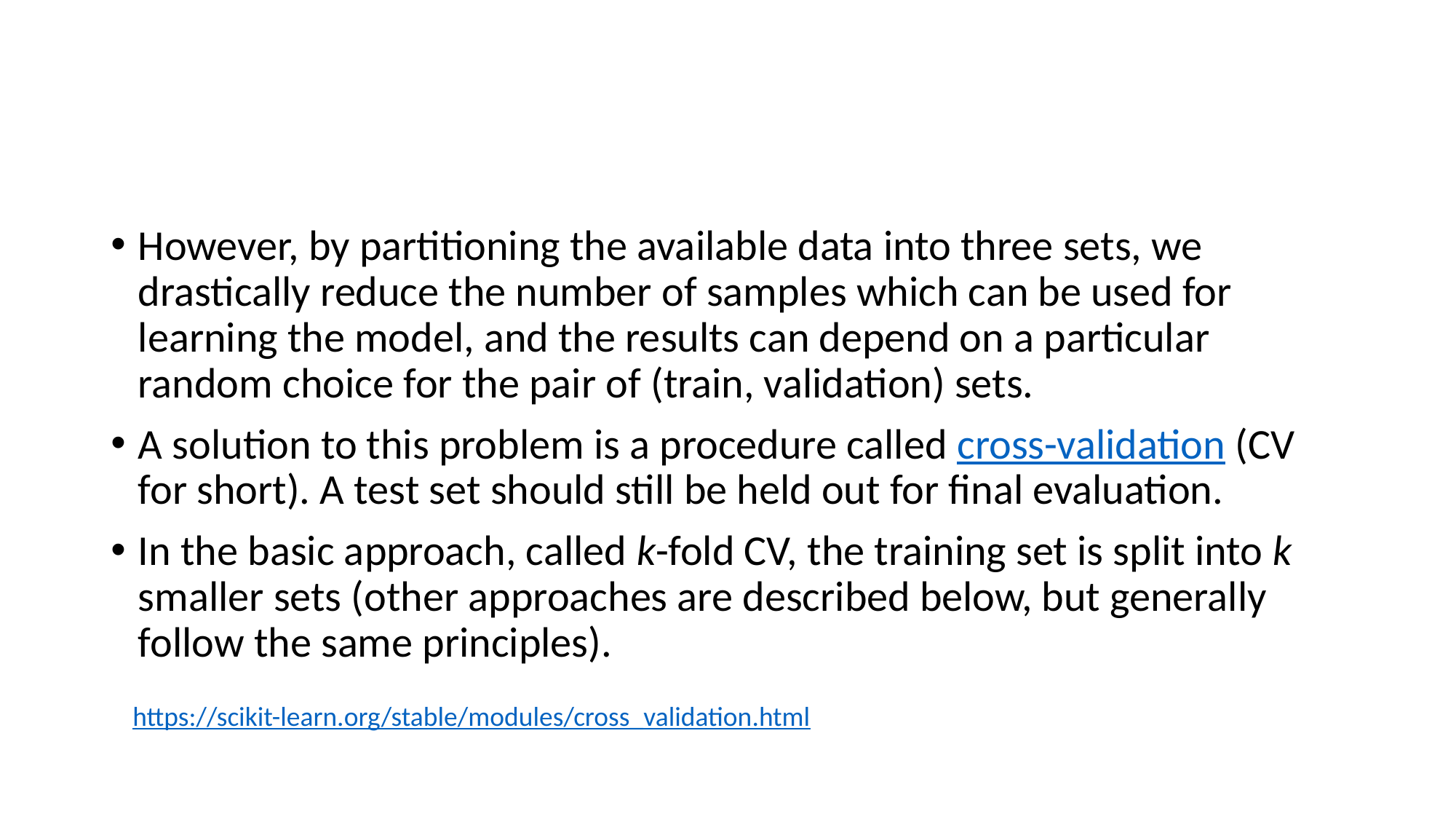

#
However, by partitioning the available data into three sets, we drastically reduce the number of samples which can be used for learning the model, and the results can depend on a particular random choice for the pair of (train, validation) sets.
A solution to this problem is a procedure called cross-validation (CV for short). A test set should still be held out for final evaluation.
In the basic approach, called k-fold CV, the training set is split into k smaller sets (other approaches are described below, but generally follow the same principles).

https://scikit-learn.org/stable/modules/cross_validation.html